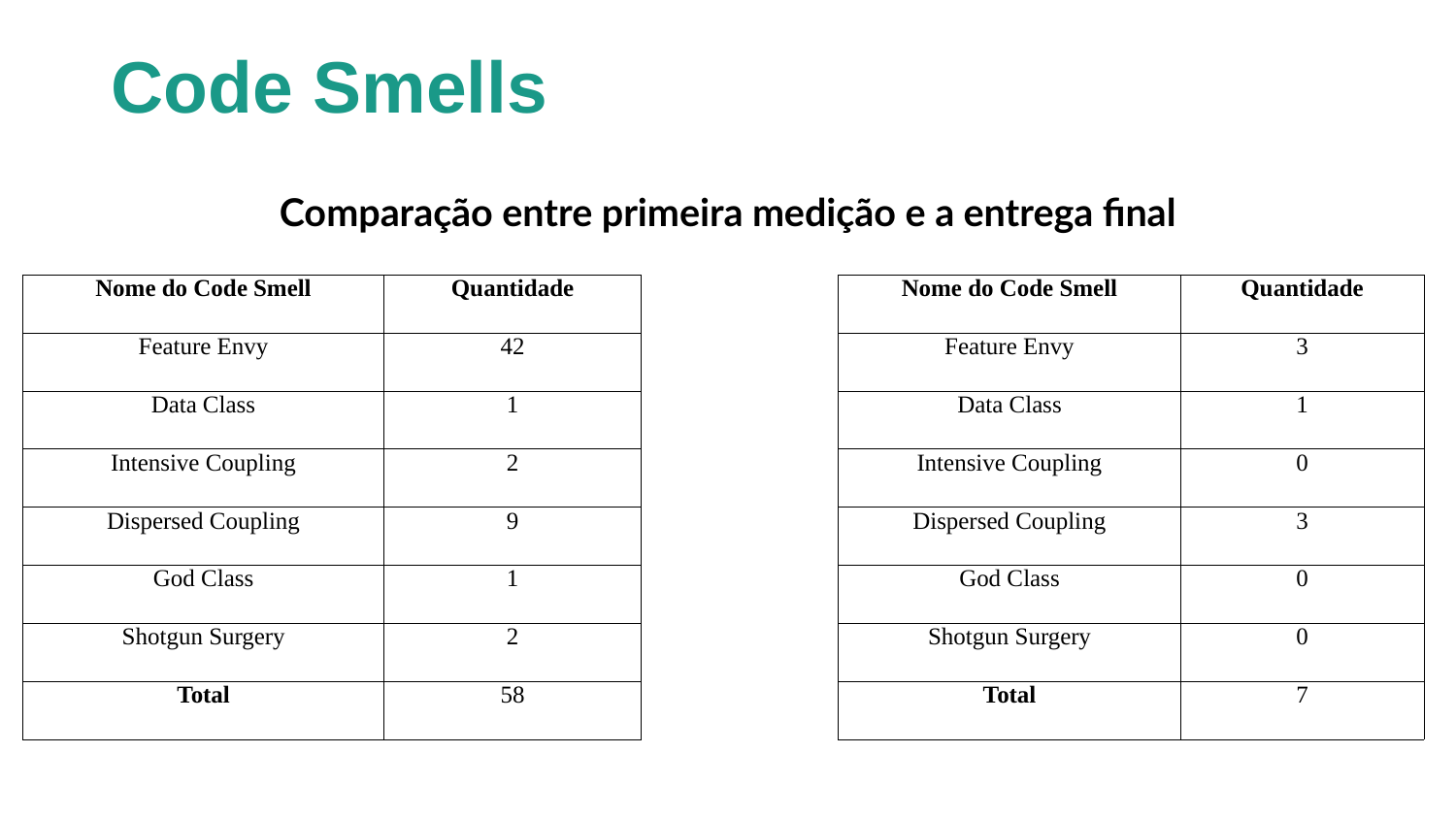

Code Smells
Comparação entre primeira medição e a entrega final
| Nome do Code Smell | Quantidade |
| --- | --- |
| Feature Envy | 42 |
| Data Class | 1 |
| Intensive Coupling | 2 |
| Dispersed Coupling | 9 |
| God Class | 1 |
| Shotgun Surgery | 2 |
| Total | 58 |
| Nome do Code Smell | Quantidade |
| --- | --- |
| Feature Envy | 3 |
| Data Class | 1 |
| Intensive Coupling | 0 |
| Dispersed Coupling | 3 |
| God Class | 0 |
| Shotgun Surgery | 0 |
| Total | 7 |